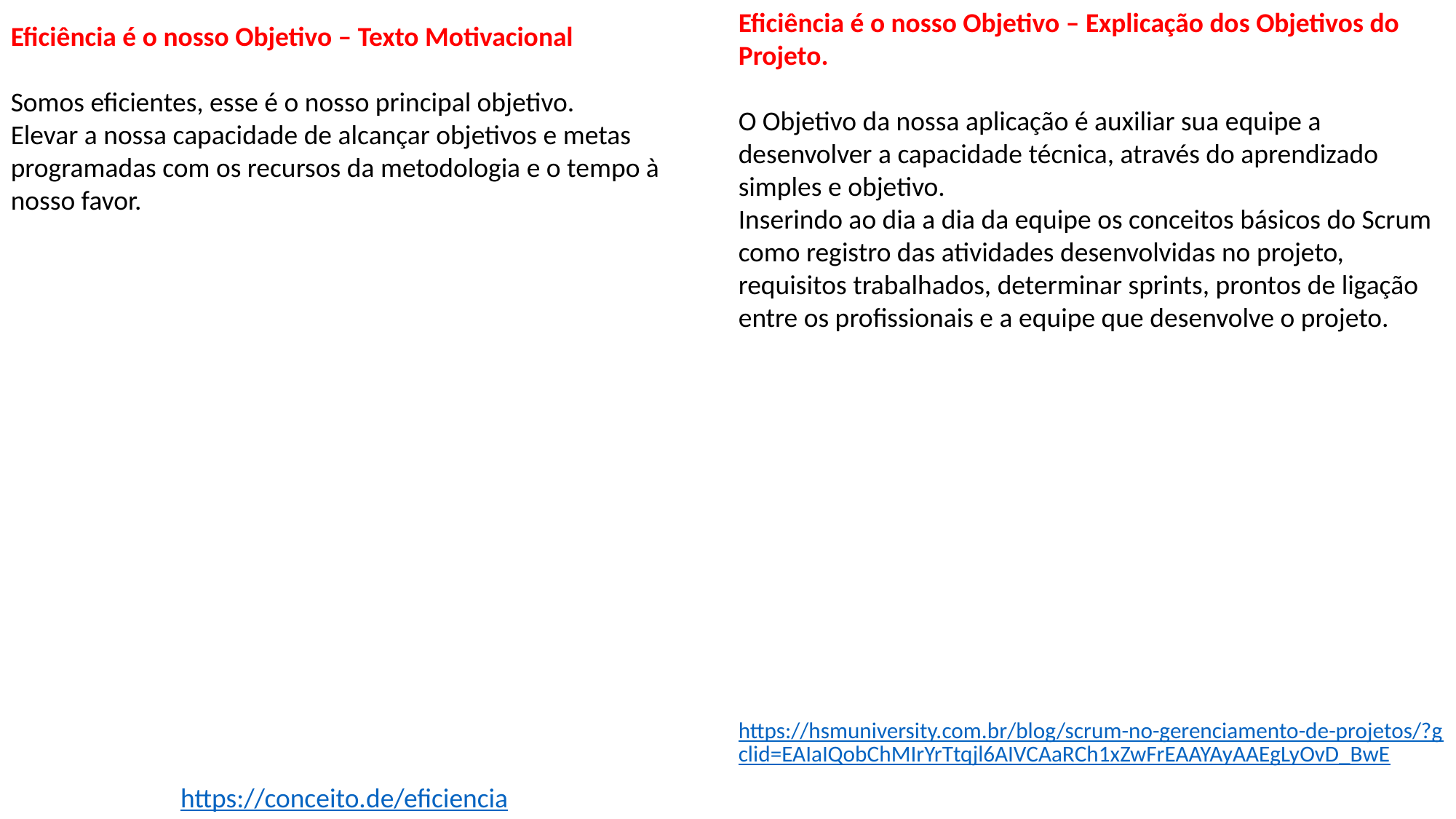

Eficiência é o nosso Objetivo – Explicação dos Objetivos do Projeto.

O Objetivo da nossa aplicação é auxiliar sua equipe a desenvolver a capacidade técnica, através do aprendizado simples e objetivo.
Inserindo ao dia a dia da equipe os conceitos básicos do Scrum como registro das atividades desenvolvidas no projeto, requisitos trabalhados, determinar sprints, prontos de ligação entre os profissionais e a equipe que desenvolve o projeto.

Eficiência é o nosso Objetivo – Texto Motivacional

Somos eficientes, esse é o nosso principal objetivo.
Elevar a nossa capacidade de alcançar objetivos e metas programadas com os recursos da metodologia e o tempo à nosso favor.
https://hsmuniversity.com.br/blog/scrum-no-gerenciamento-de-projetos/?gclid=EAIaIQobChMIrYrTtqjl6AIVCAaRCh1xZwFrEAAYAyAAEgLyOvD_BwE
https://conceito.de/eficiencia